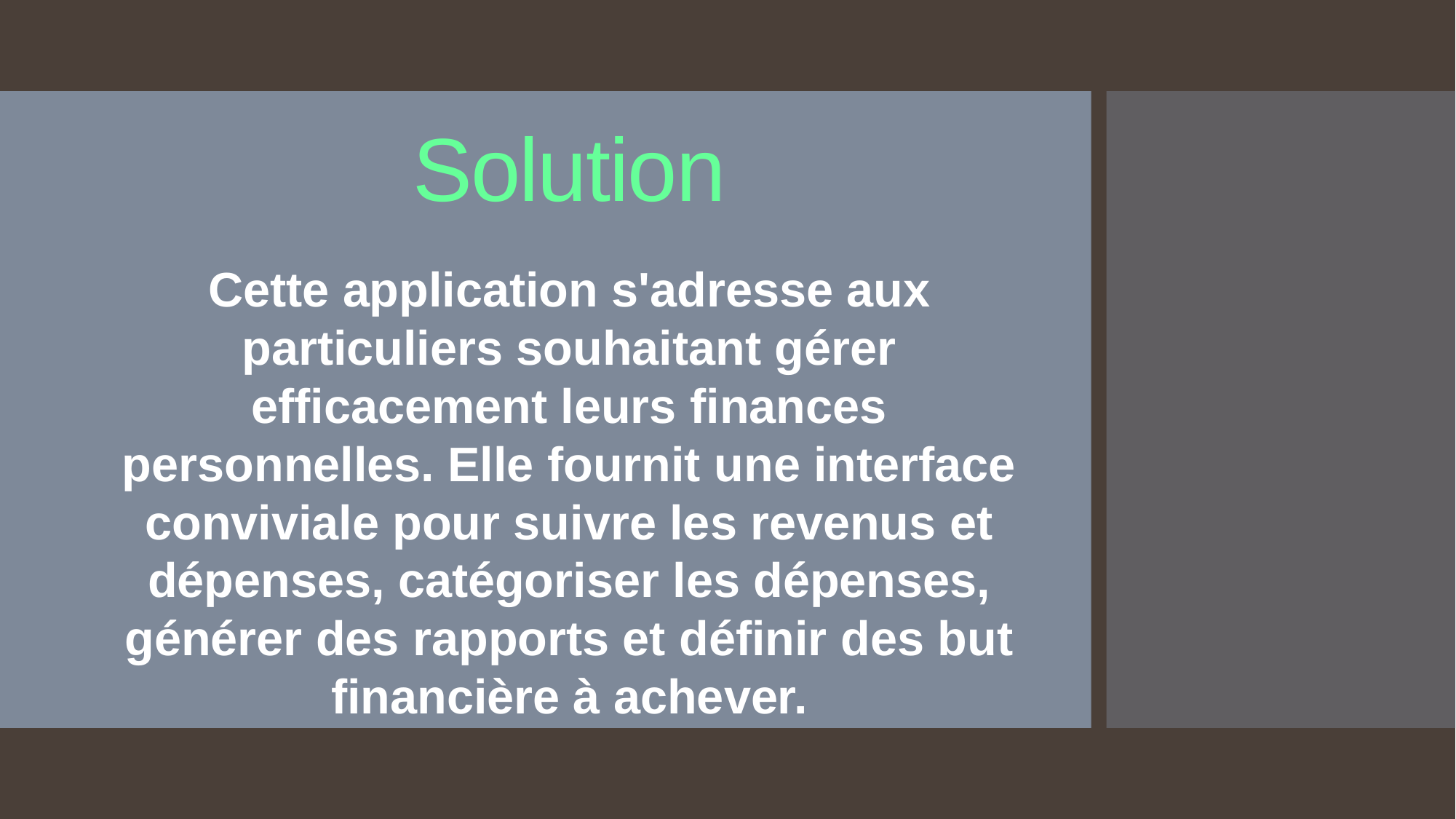

# Solution
Cette application s'adresse aux particuliers souhaitant gérer efficacement leurs finances personnelles. Elle fournit une interface conviviale pour suivre les revenus et dépenses, catégoriser les dépenses, générer des rapports et définir des but financière à achever.